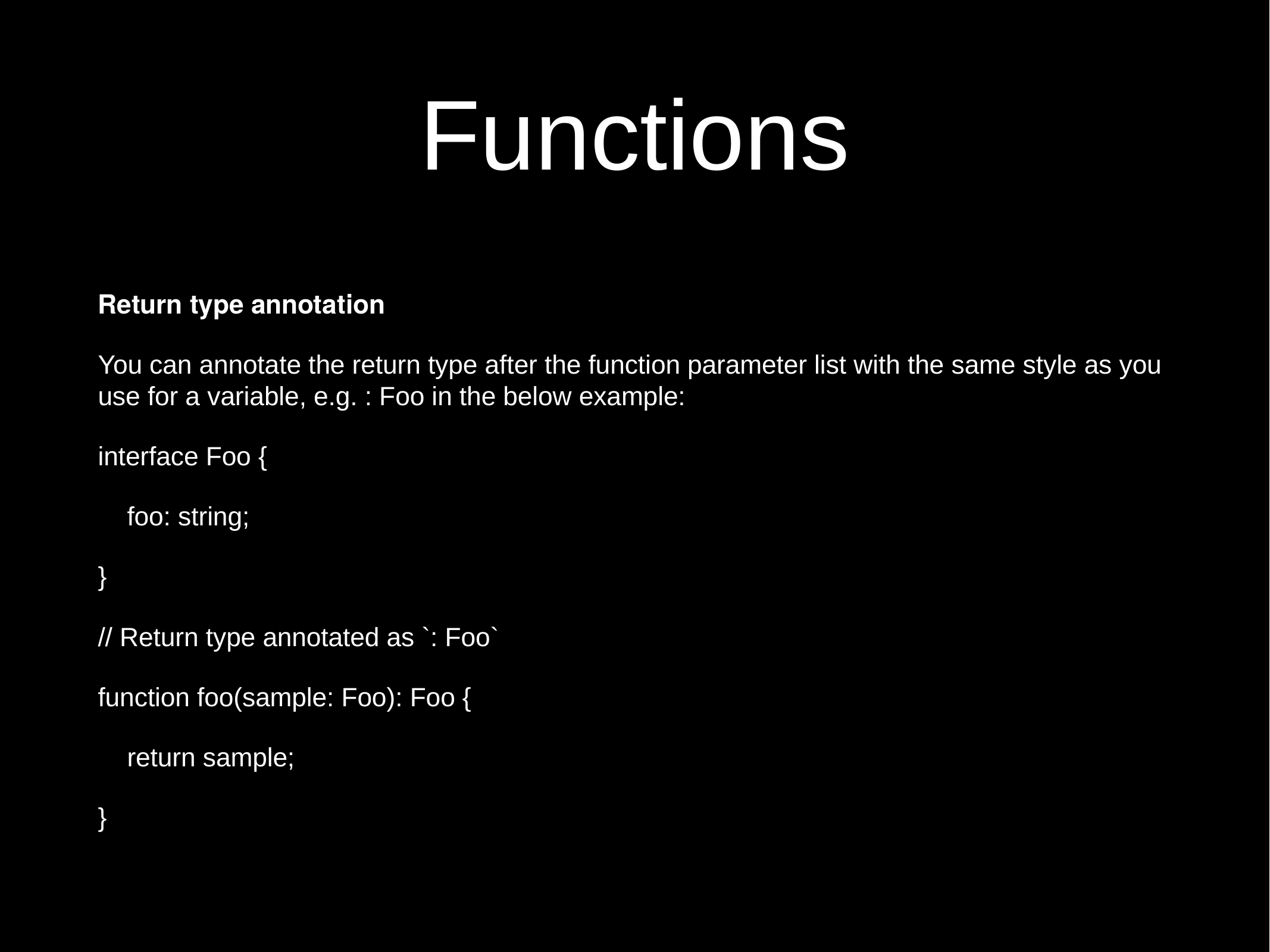

# Functions
Return type annotation
You can annotate the return type after the function parameter list with the same style as you use for a variable, e.g. : Foo in the below example:
interface Foo {
    foo: string;
}
// Return type annotated as `: Foo`
function foo(sample: Foo): Foo {
    return sample;
}